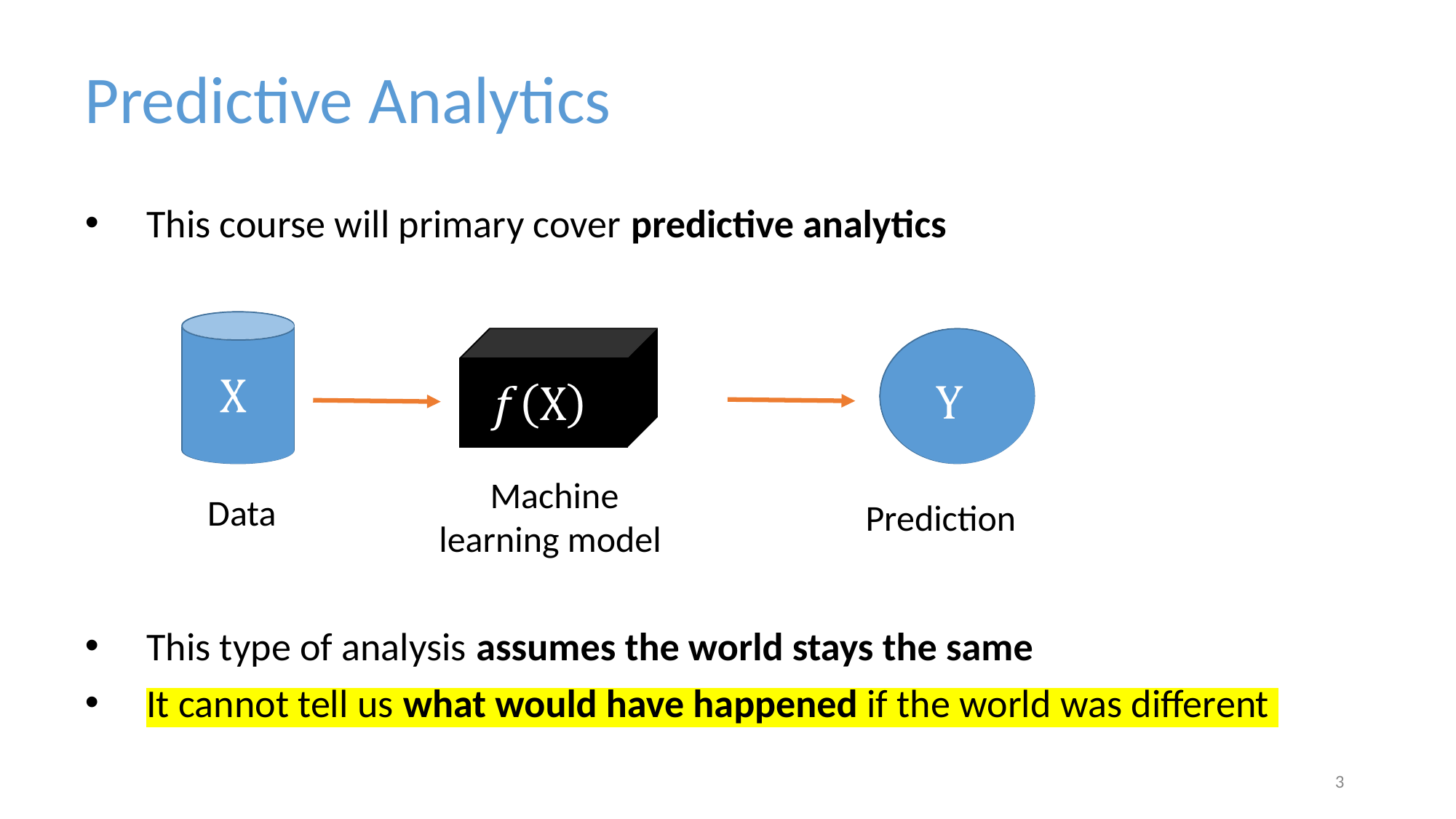

Predictive Analytics
This course will primary cover predictive analytics

Machine learning model
Data
Prediction
This type of analysis assumes the world stays the same
It cannot tell us what would have happened if the world was different

3